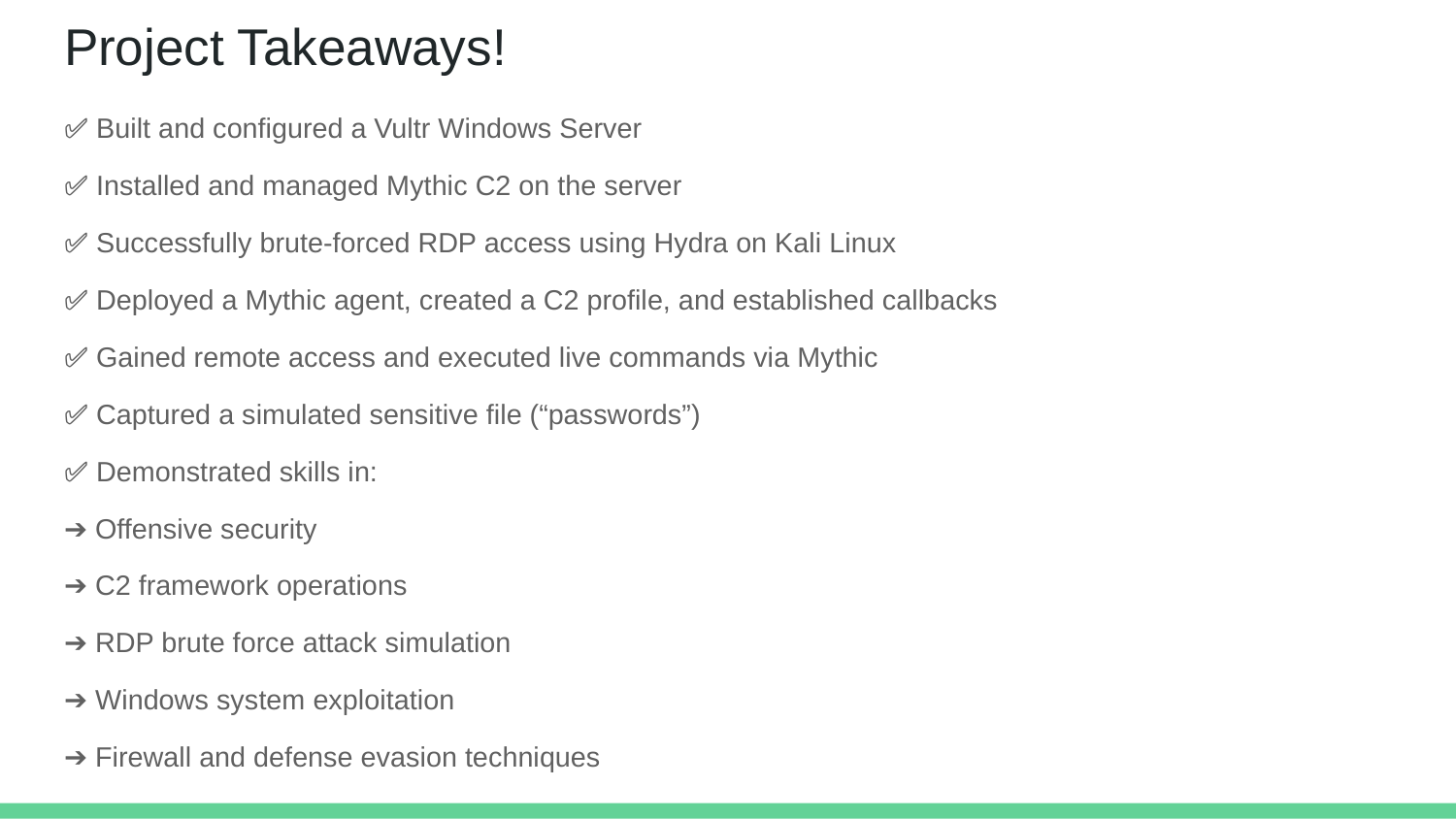

# Project Takeaways!
✅ Built and configured a Vultr Windows Server
✅ Installed and managed Mythic C2 on the server
✅ Successfully brute-forced RDP access using Hydra on Kali Linux
✅ Deployed a Mythic agent, created a C2 profile, and established callbacks
✅ Gained remote access and executed live commands via Mythic
✅ Captured a simulated sensitive file (“passwords”)
✅ Demonstrated skills in:
➔ Offensive security
➔ C2 framework operations
➔ RDP brute force attack simulation
➔ Windows system exploitation
➔ Firewall and defense evasion techniques